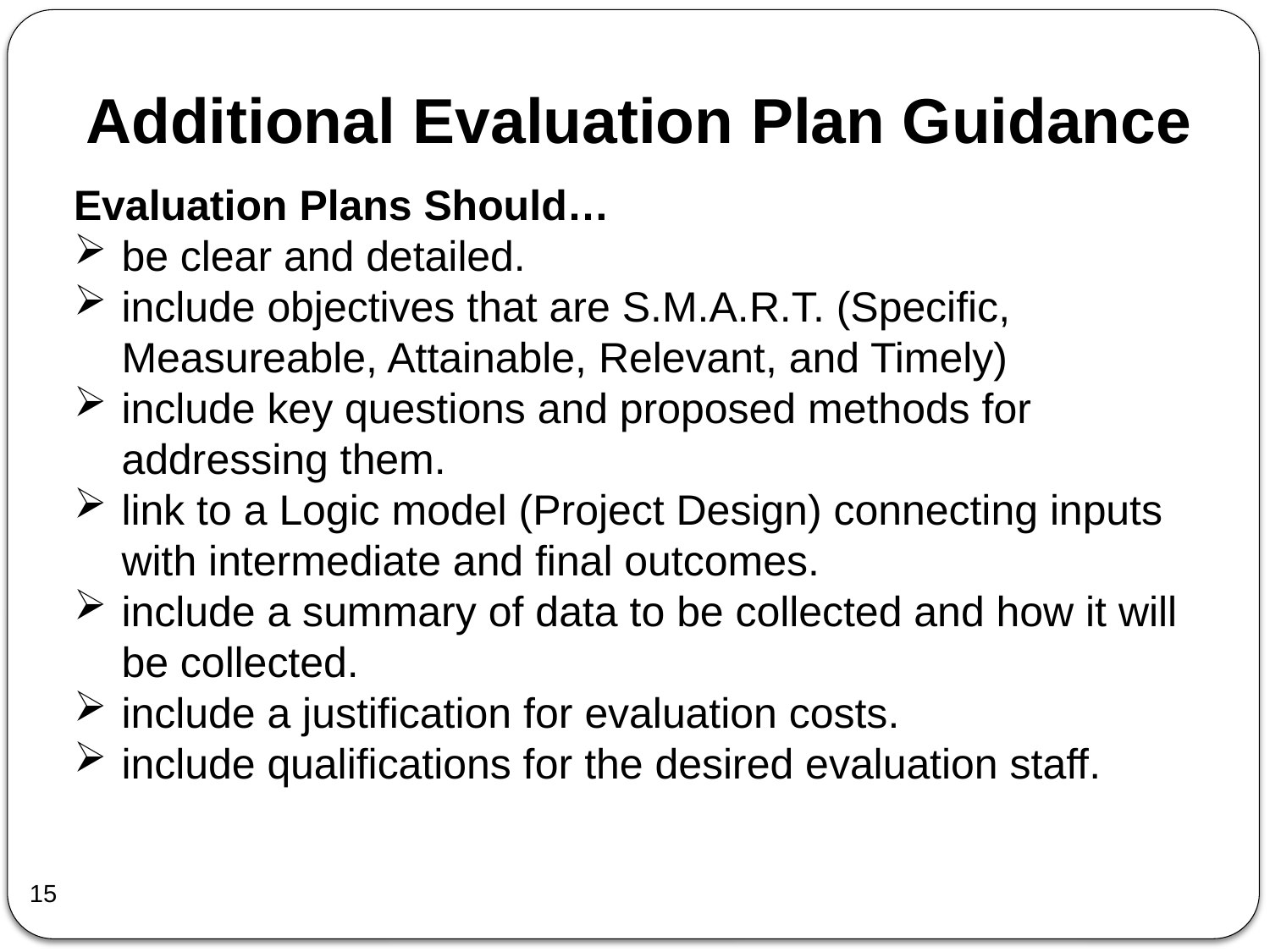

Additional Evaluation Plan Guidance
Evaluation Plans Should…
be clear and detailed.
include objectives that are S.M.A.R.T. (Specific, Measureable, Attainable, Relevant, and Timely)
include key questions and proposed methods for addressing them.
link to a Logic model (Project Design) connecting inputs with intermediate and final outcomes.
include a summary of data to be collected and how it will be collected.
include a justification for evaluation costs.
include qualifications for the desired evaluation staff.

15